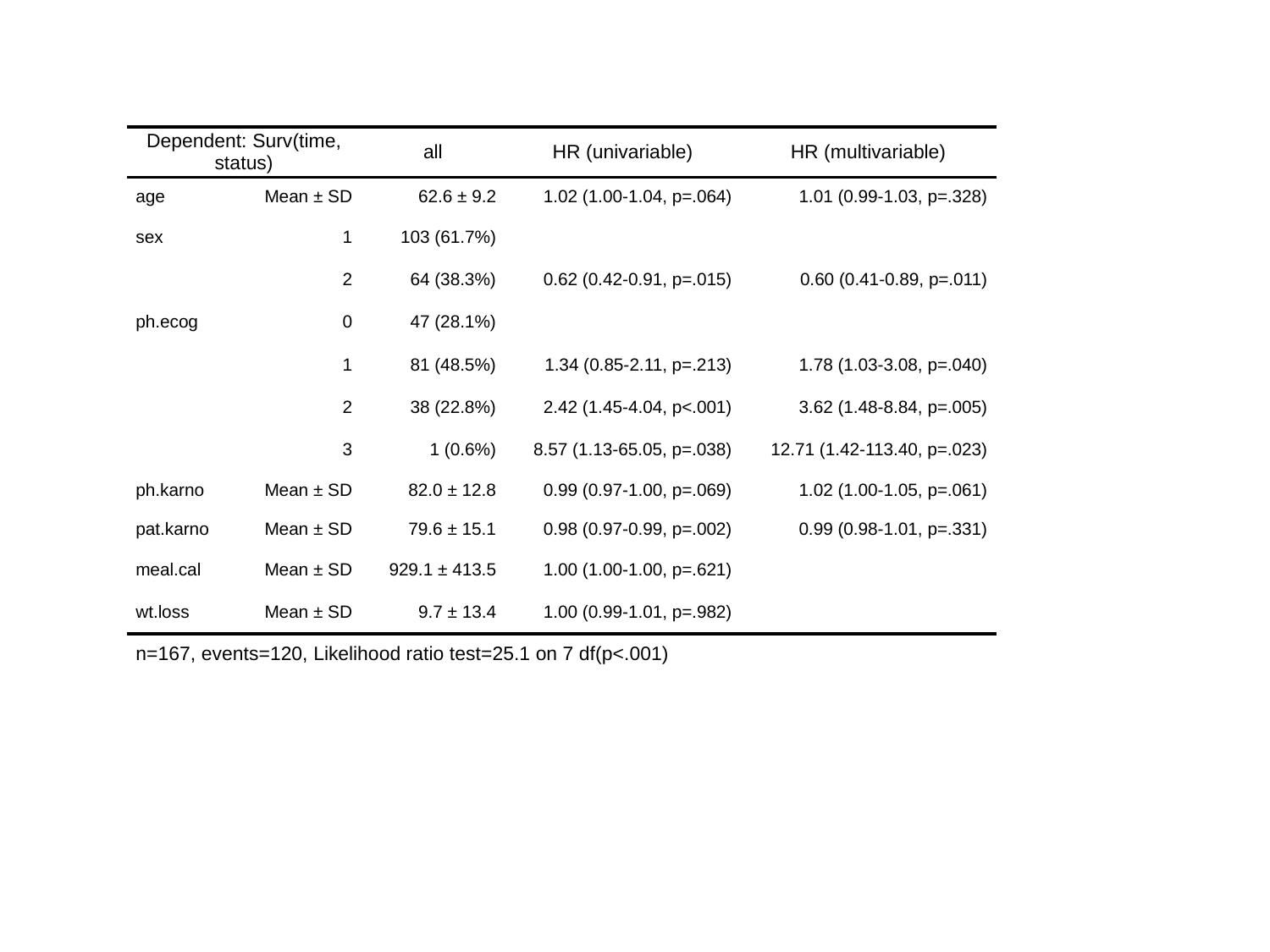

| Dependent: Surv(time, status) |  | all | HR (univariable) | HR (multivariable) |
| --- | --- | --- | --- | --- |
| age | Mean ± SD | 62.6 ± 9.2 | 1.02 (1.00-1.04, p=.064) | 1.01 (0.99-1.03, p=.328) |
| sex | 1 | 103 (61.7%) |  |  |
|  | 2 | 64 (38.3%) | 0.62 (0.42-0.91, p=.015) | 0.60 (0.41-0.89, p=.011) |
| ph.ecog | 0 | 47 (28.1%) |  |  |
|  | 1 | 81 (48.5%) | 1.34 (0.85-2.11, p=.213) | 1.78 (1.03-3.08, p=.040) |
|  | 2 | 38 (22.8%) | 2.42 (1.45-4.04, p<.001) | 3.62 (1.48-8.84, p=.005) |
|  | 3 | 1 (0.6%) | 8.57 (1.13-65.05, p=.038) | 12.71 (1.42-113.40, p=.023) |
| ph.karno | Mean ± SD | 82.0 ± 12.8 | 0.99 (0.97-1.00, p=.069) | 1.02 (1.00-1.05, p=.061) |
| pat.karno | Mean ± SD | 79.6 ± 15.1 | 0.98 (0.97-0.99, p=.002) | 0.99 (0.98-1.01, p=.331) |
| meal.cal | Mean ± SD | 929.1 ± 413.5 | 1.00 (1.00-1.00, p=.621) |  |
| wt.loss | Mean ± SD | 9.7 ± 13.4 | 1.00 (0.99-1.01, p=.982) |  |
| n=167, events=120, Likelihood ratio test=25.1 on 7 df(p<.001) |  |  |  |  |